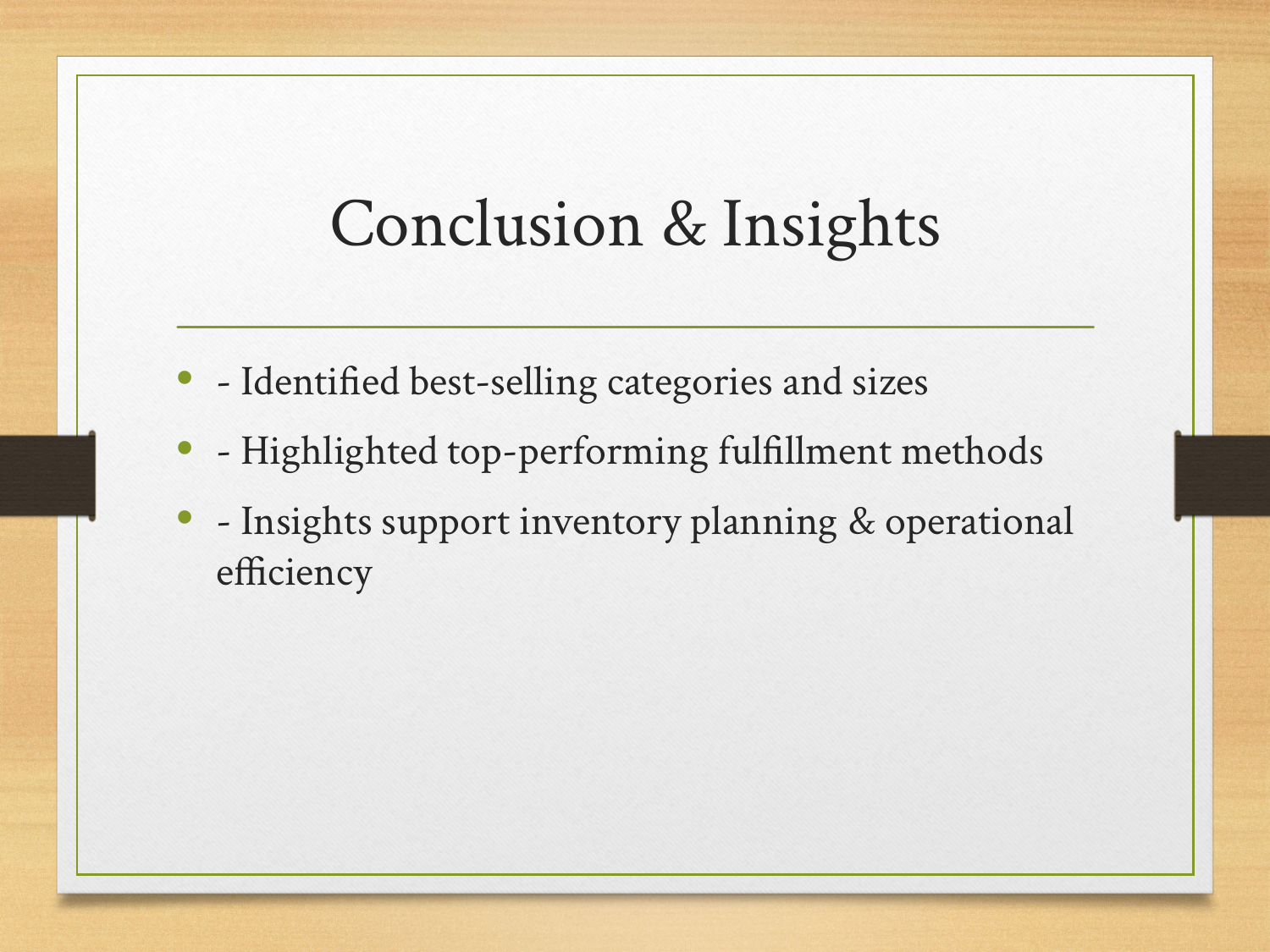

# Conclusion & Insights
- Identified best-selling categories and sizes
- Highlighted top-performing fulfillment methods
- Insights support inventory planning & operational efficiency